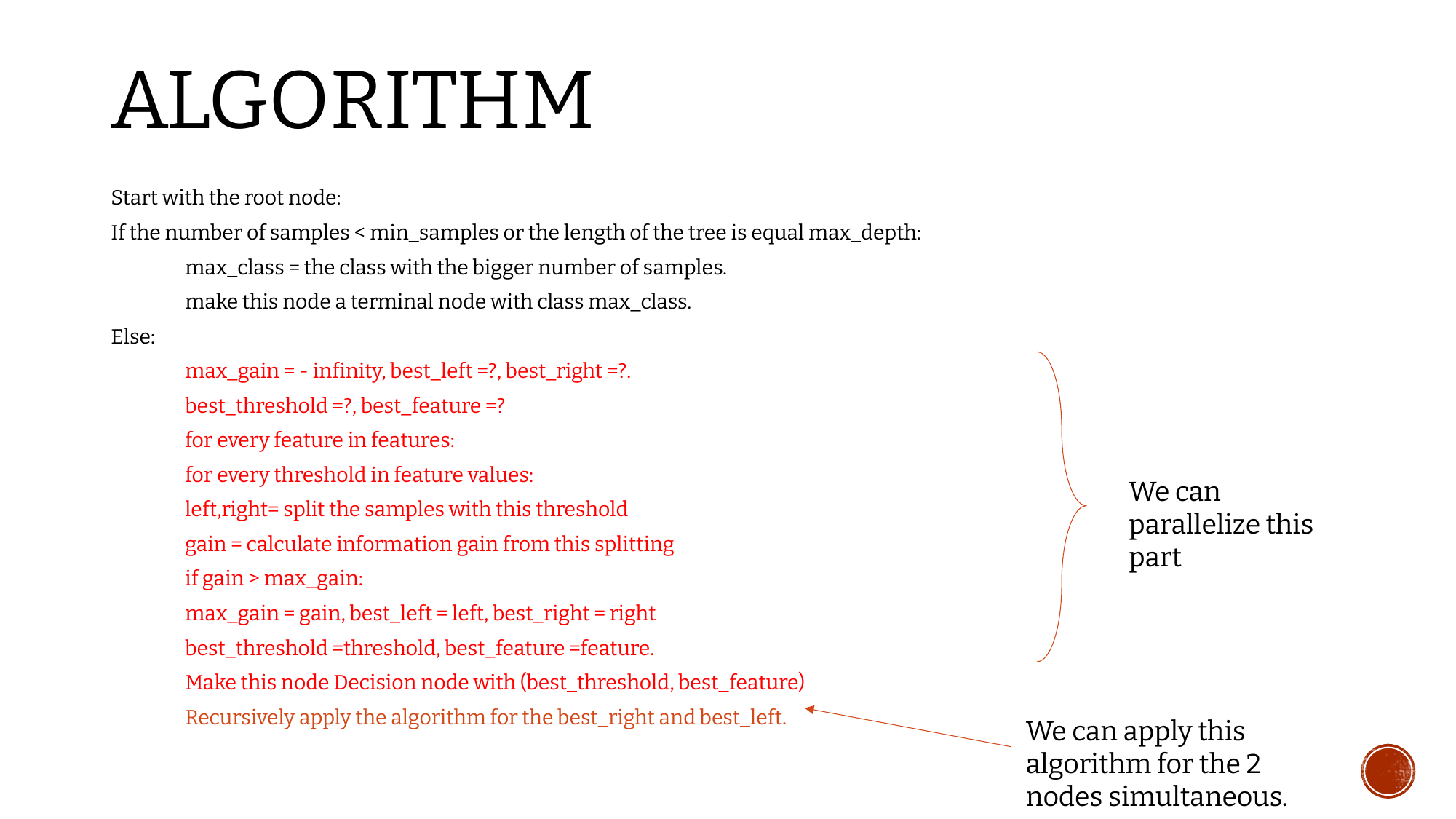

# Algorithm
Start with the root node:
If the number of samples < min_samples or the length of the tree is equal max_depth:
	max_class = the class with the bigger number of samples.
	make this node a terminal node with class max_class.
Else:
	max_gain = - infinity, best_left =?, best_right =?.
	best_threshold =?, best_feature =?
	for every feature in features:
		for every threshold in feature values:
			left,right= split the samples with this threshold
			gain = calculate information gain from this splitting
			if gain > max_gain:
				max_gain = gain, best_left = left, best_right = right
				best_threshold =threshold, best_feature =feature.
	Make this node Decision node with (best_threshold, best_feature)
	Recursively apply the algorithm for the best_right and best_left.

We can parallelize this part
We can apply this algorithm for the 2 nodes simultaneous.